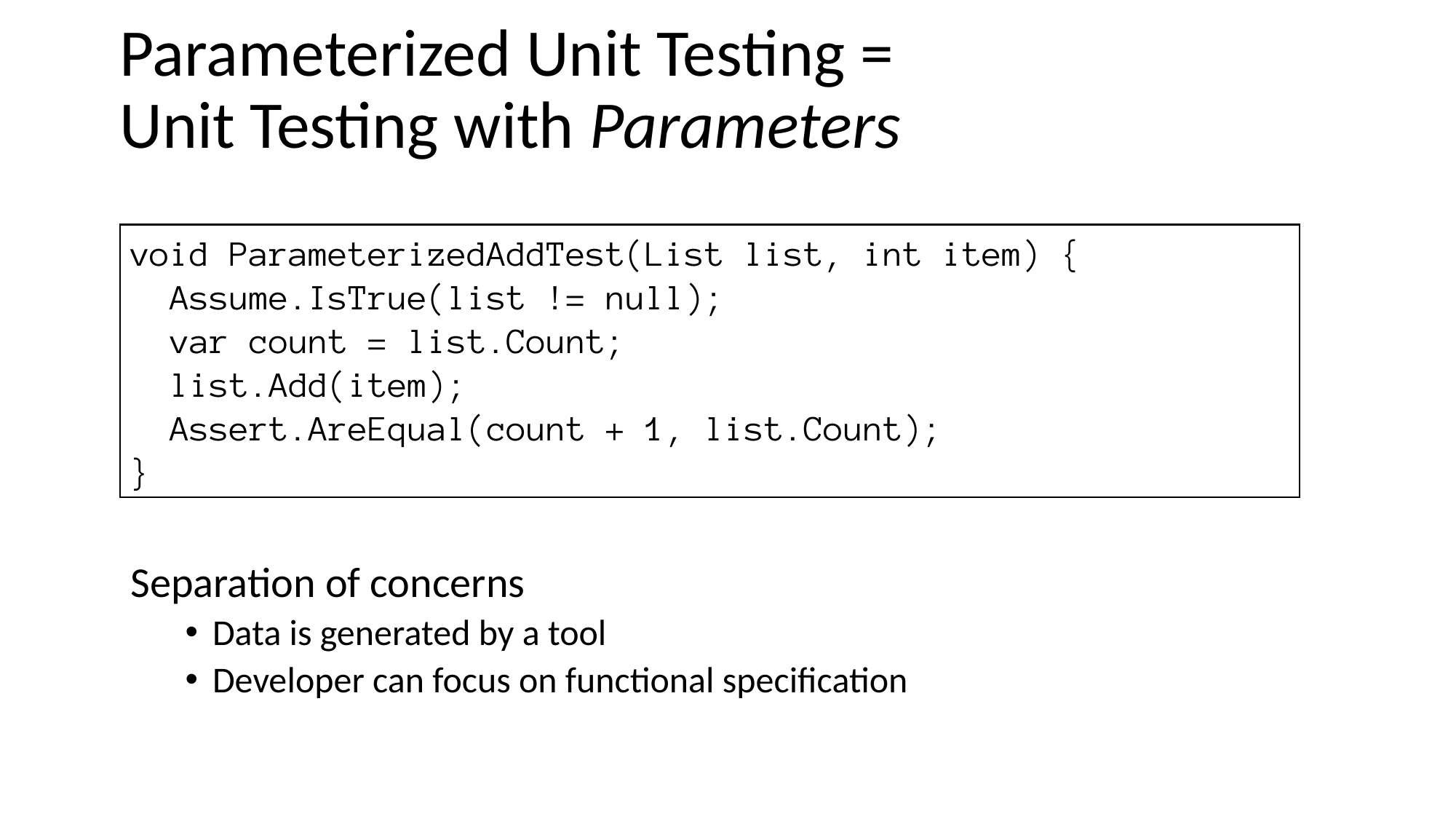

# Parameterized Unit Testing = Unit Testing with Parameters
void ParameterizedAddTest(List list, int item) {
  Assume.IsTrue(list != null);
  var count = list.Count;
  list.Add(item);
  Assert.AreEqual(count + 1, list.Count);
}
Separation of concerns
Data is generated by a tool
Developer can focus on functional specification